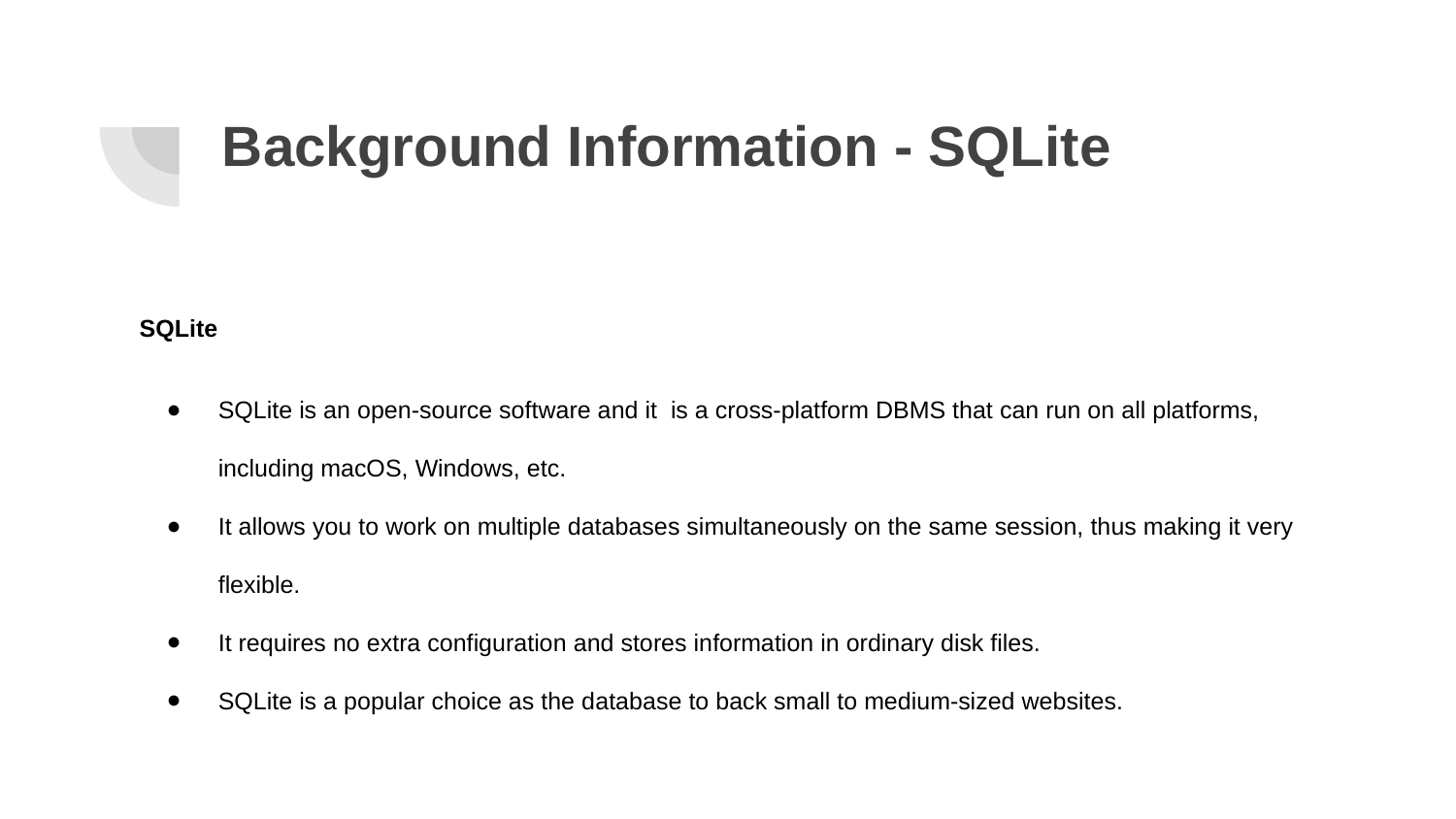

# Background Information - SQLite
SQLite
SQLite is an open-source software and it  is a cross-platform DBMS that can run on all platforms, including macOS, Windows, etc.
It allows you to work on multiple databases simultaneously on the same session, thus making it very flexible.
It requires no extra configuration and stores information in ordinary disk files.
SQLite is a popular choice as the database to back small to medium-sized websites.